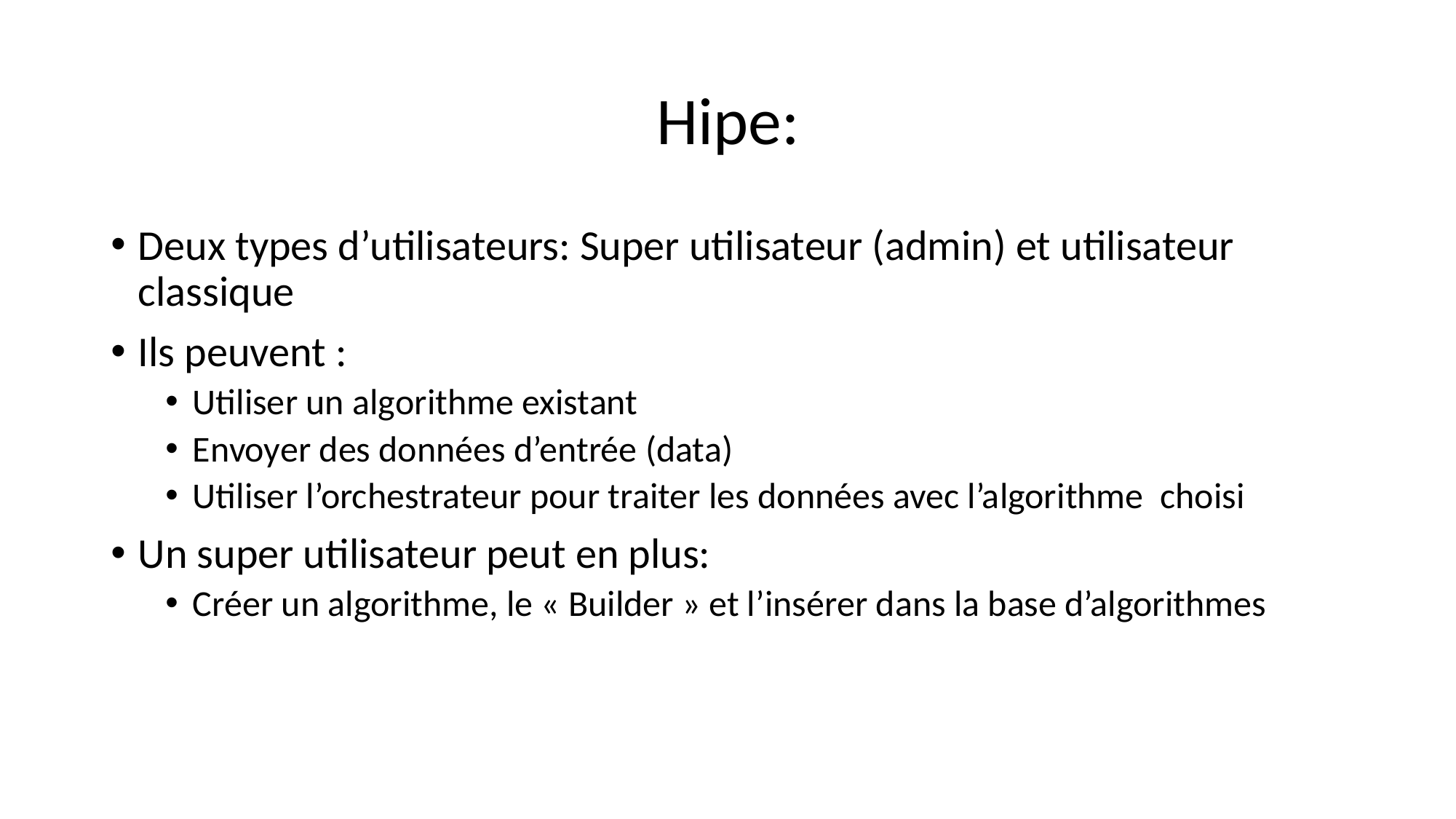

# Hipe:
Deux types d’utilisateurs: Super utilisateur (admin) et utilisateur classique
Ils peuvent :
Utiliser un algorithme existant
Envoyer des données d’entrée (data)
Utiliser l’orchestrateur pour traiter les données avec l’algorithme  choisi
Un super utilisateur peut en plus:
Créer un algorithme, le « Builder » et l’insérer dans la base d’algorithmes